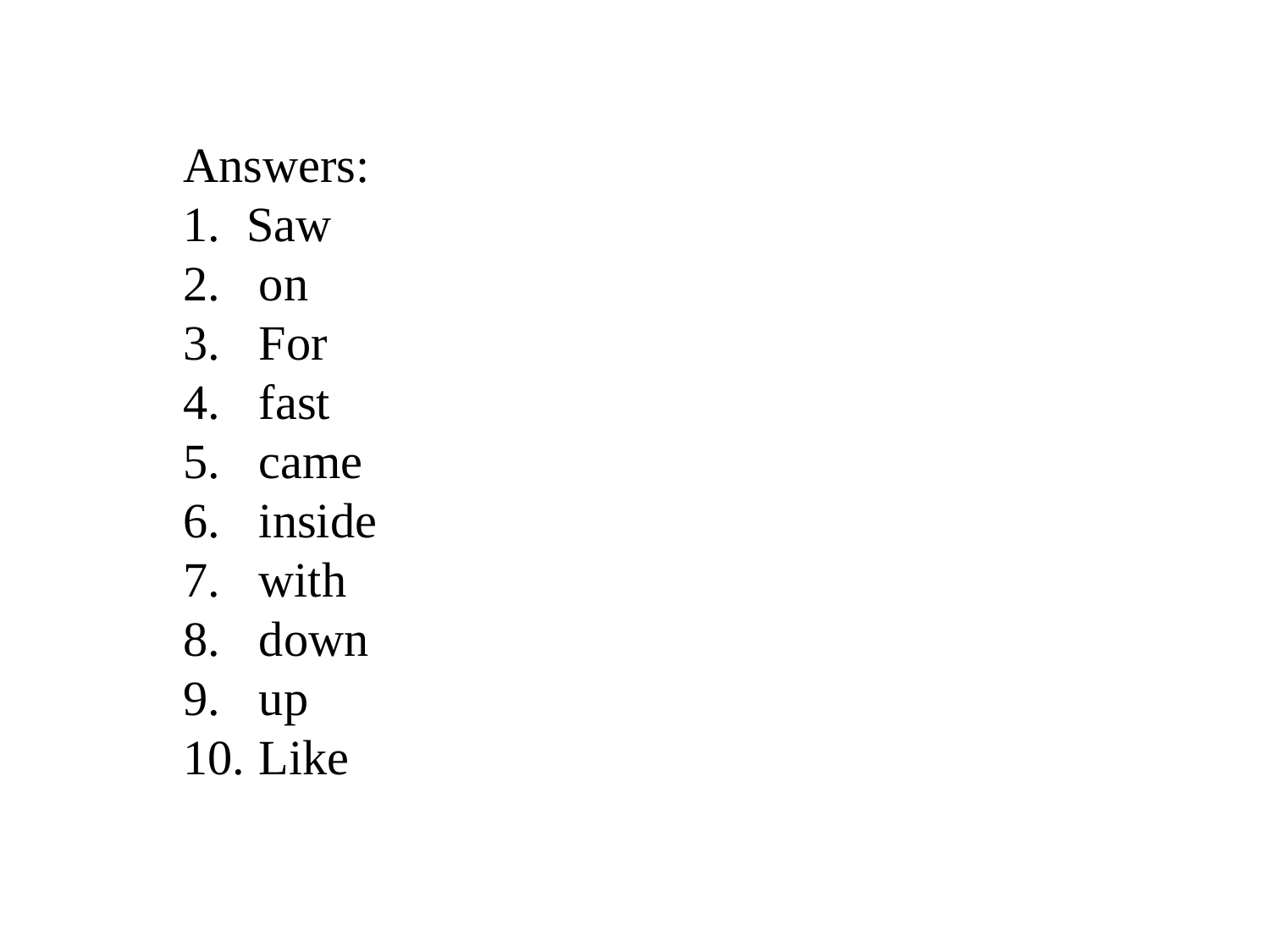

Answers:
Saw
 on
 For
 fast
 came
 inside
 with
 down
 up
 Like